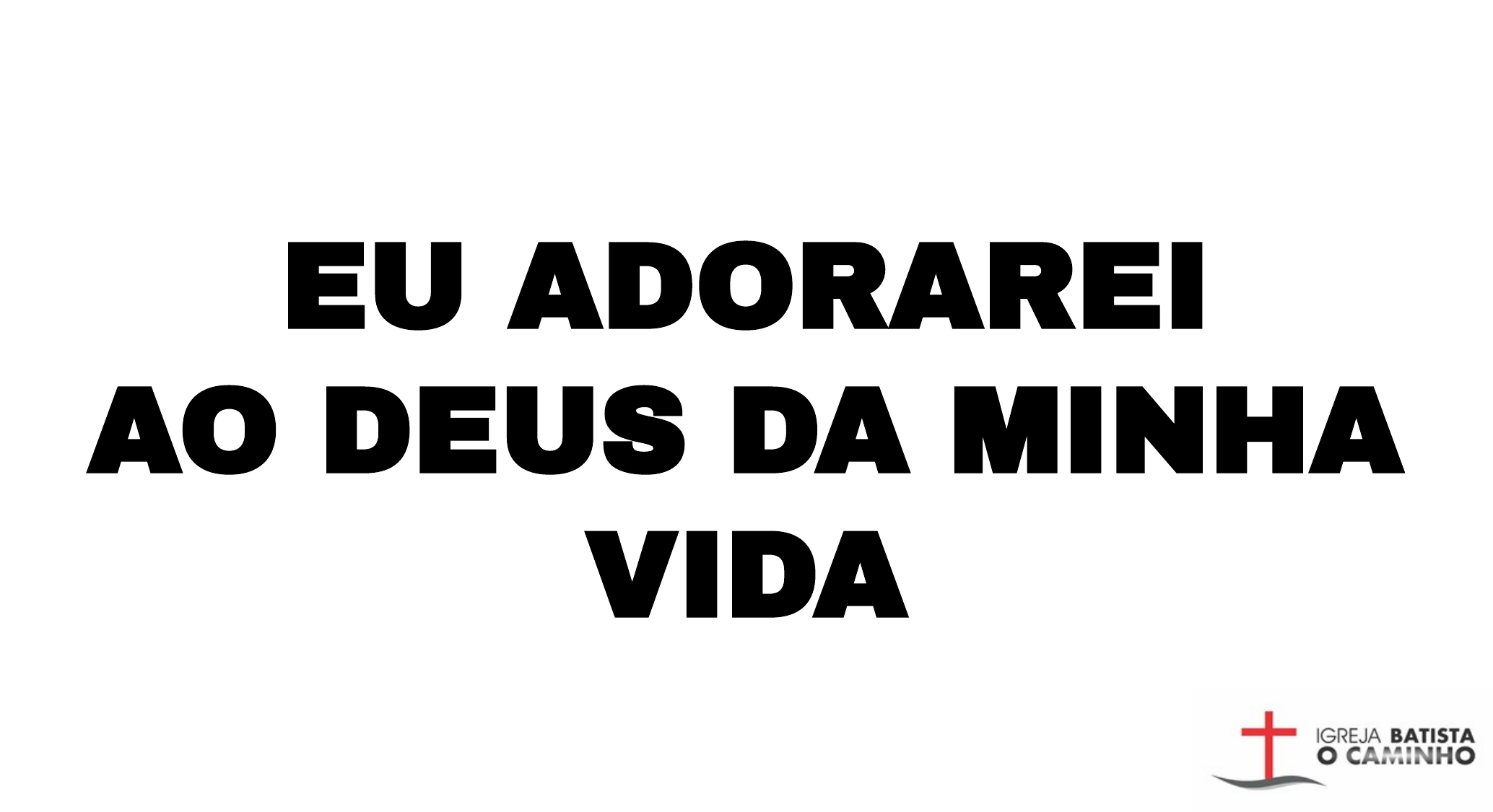

EU ADORAREI
AO DEUS DA MINHA VIDA